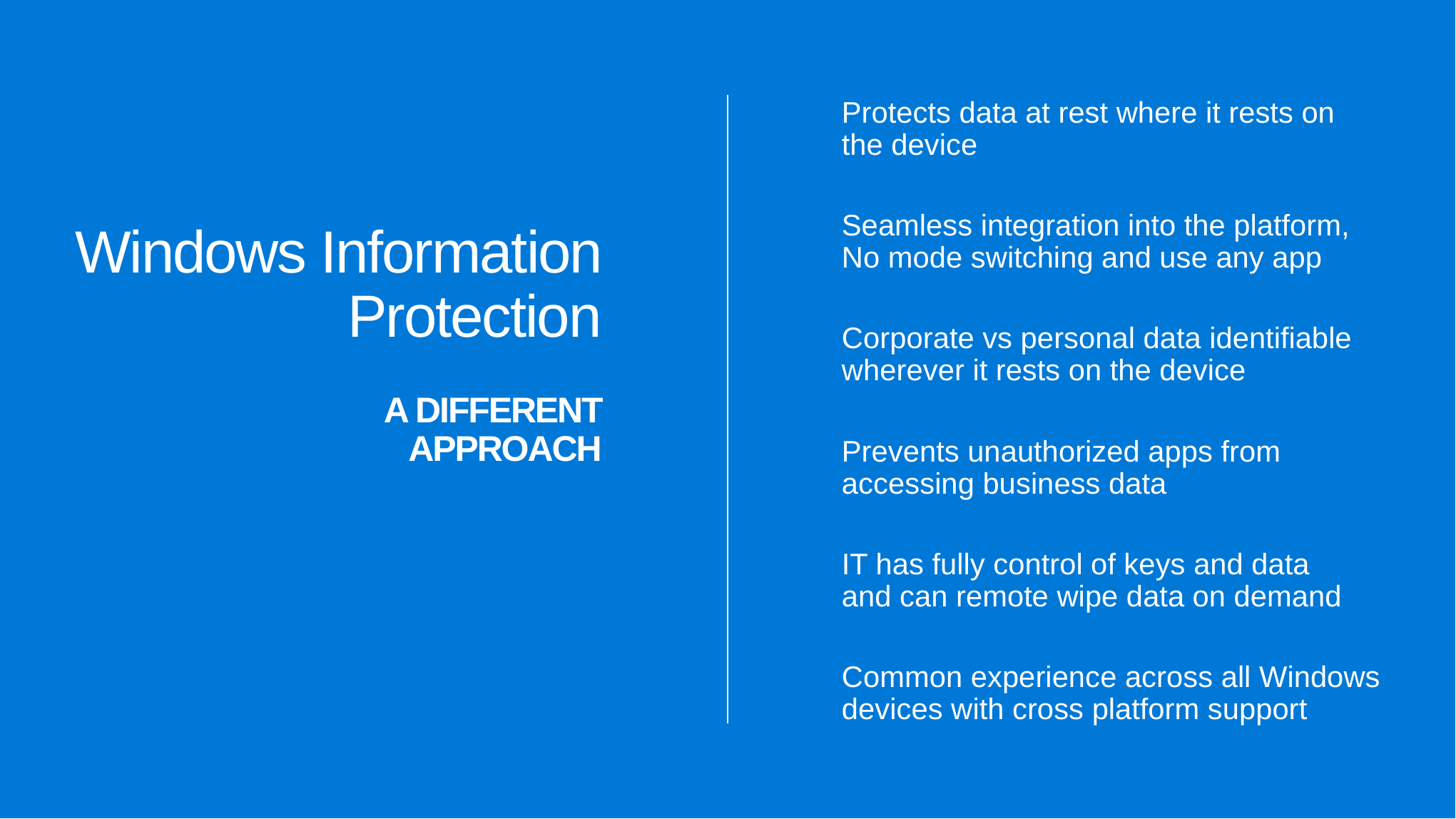

Protects data at rest where it rests on the device
Seamless integration into the platform, No mode switching and use any app
Windows Information Protection
Corporate vs personal data identifiable wherever it rests on the device
A DIFFERENT APPROACH
Prevents unauthorized apps from accessing business data
IT has fully control of keys and data and can remote wipe data on demand
Common experience across all Windows devices with cross platform support